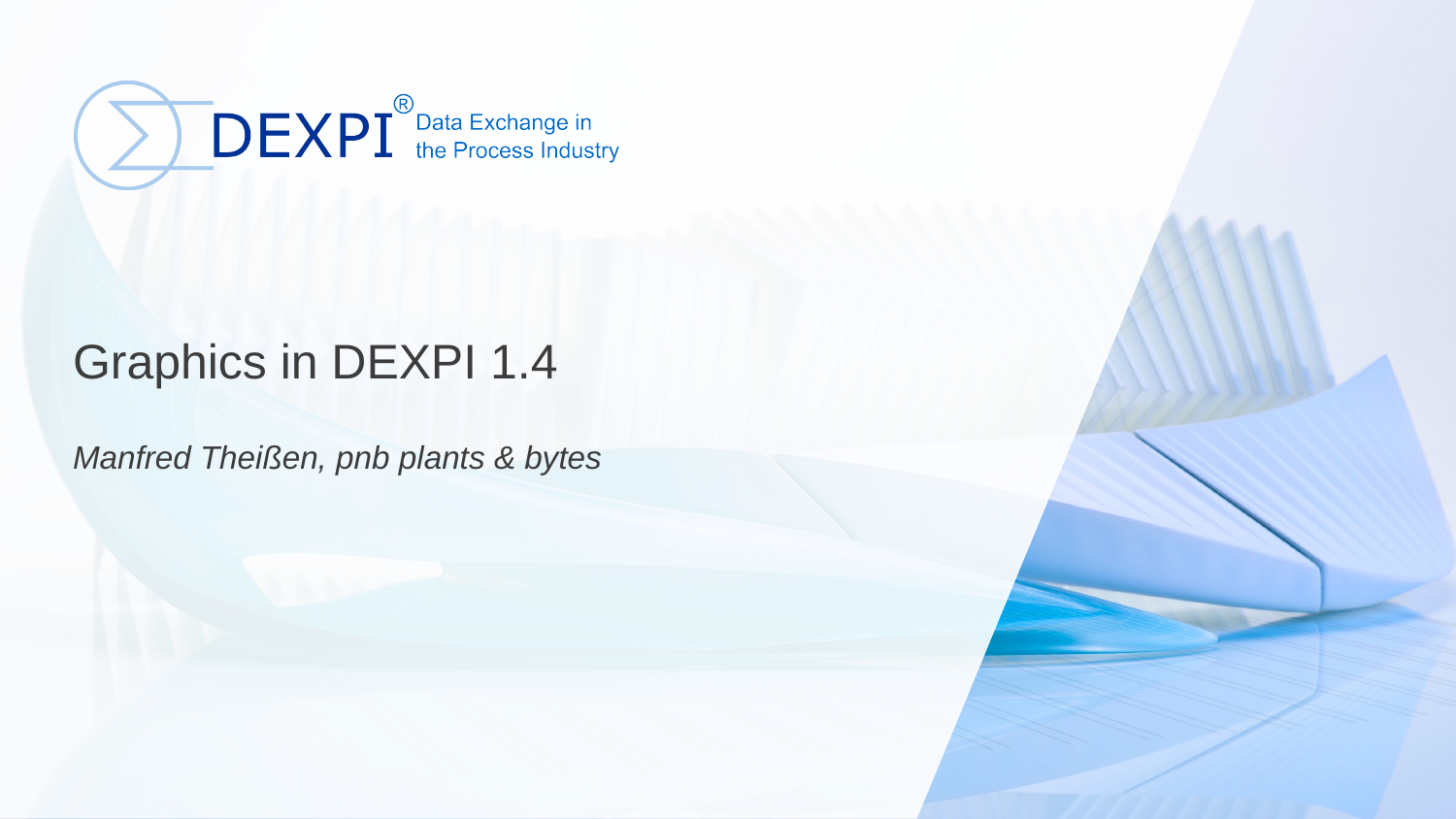

# Graphics in DEXPI 1.4 Manfred Theißen, pnb plants & bytes